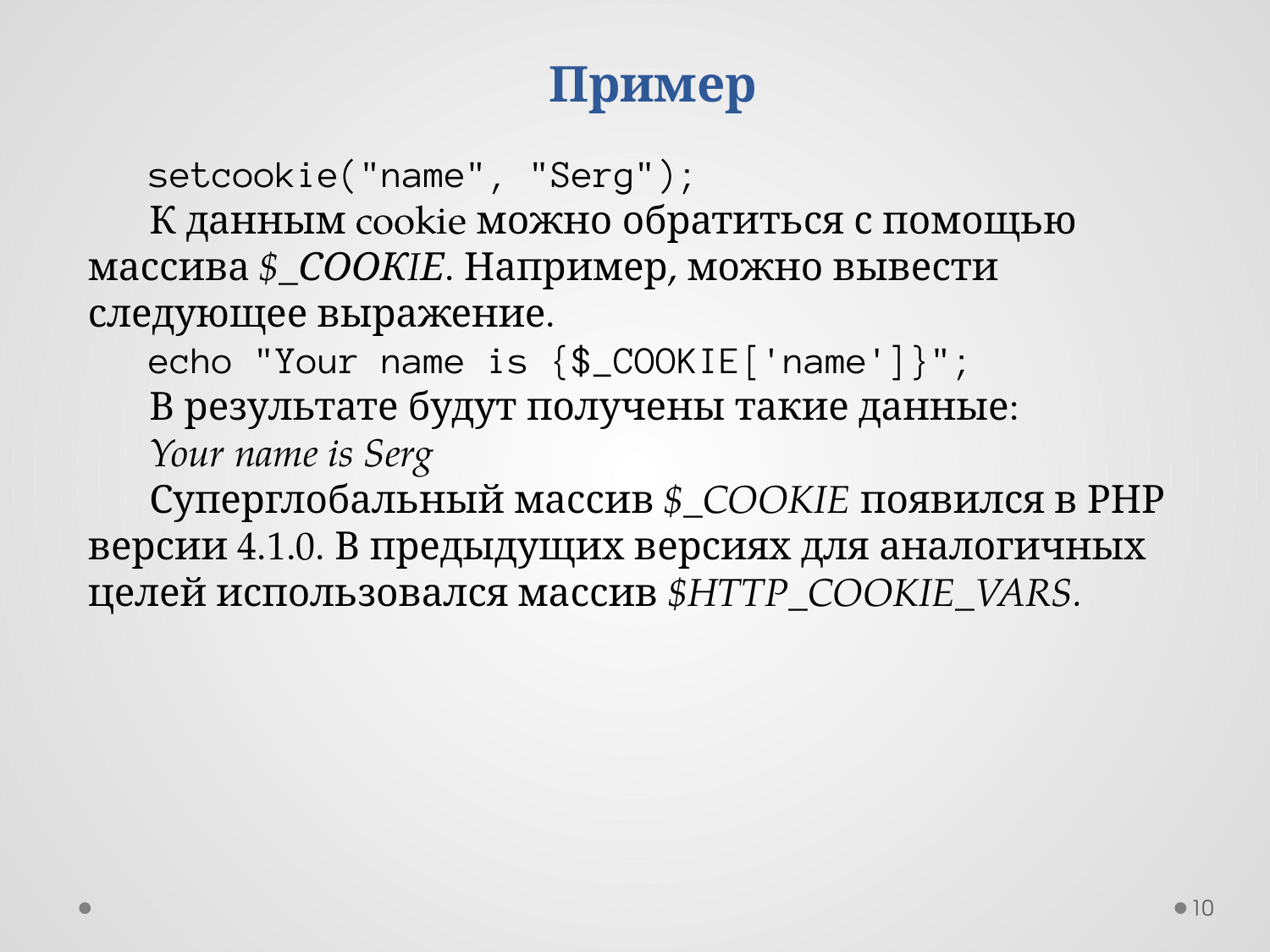

Пример
setcookie("name", "Serg");
К данным cookie можно обратиться с помощью массива $_СООКIЕ. Например, можно вывести следующее выражение.
echo "Your name is {$_COOKIE['name']}";
В результате будут получены такие данные:
Your name is Serg
Суперглобальный массив $_COOKIE появился в РНР версии 4.1.0. В предыдущих версиях для аналогичных целей использовался массив $HTTP_COOKIE_VARS.
10